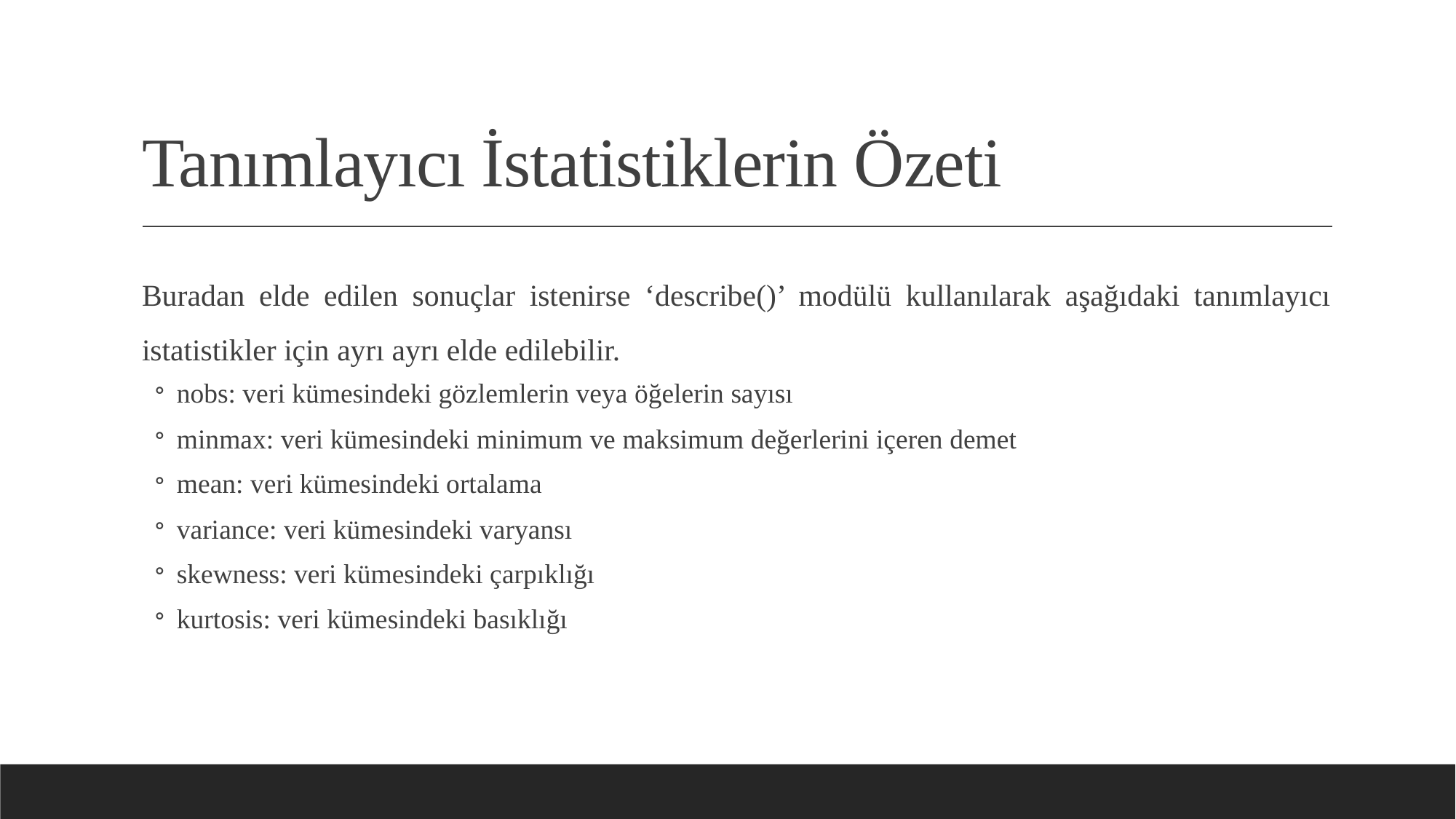

# Tanımlayıcı İstatistiklerin Özeti
Buradan elde edilen sonuçlar istenirse ‘describe()’ modülü kullanılarak aşağıdaki tanımlayıcı istatistikler için ayrı ayrı elde edilebilir.
nobs: veri kümesindeki gözlemlerin veya öğelerin sayısı
minmax: veri kümesindeki minimum ve maksimum değerlerini içeren demet
mean: veri kümesindeki ortalama
variance: veri kümesindeki varyansı
skewness: veri kümesindeki çarpıklığı
kurtosis: veri kümesindeki basıklığı